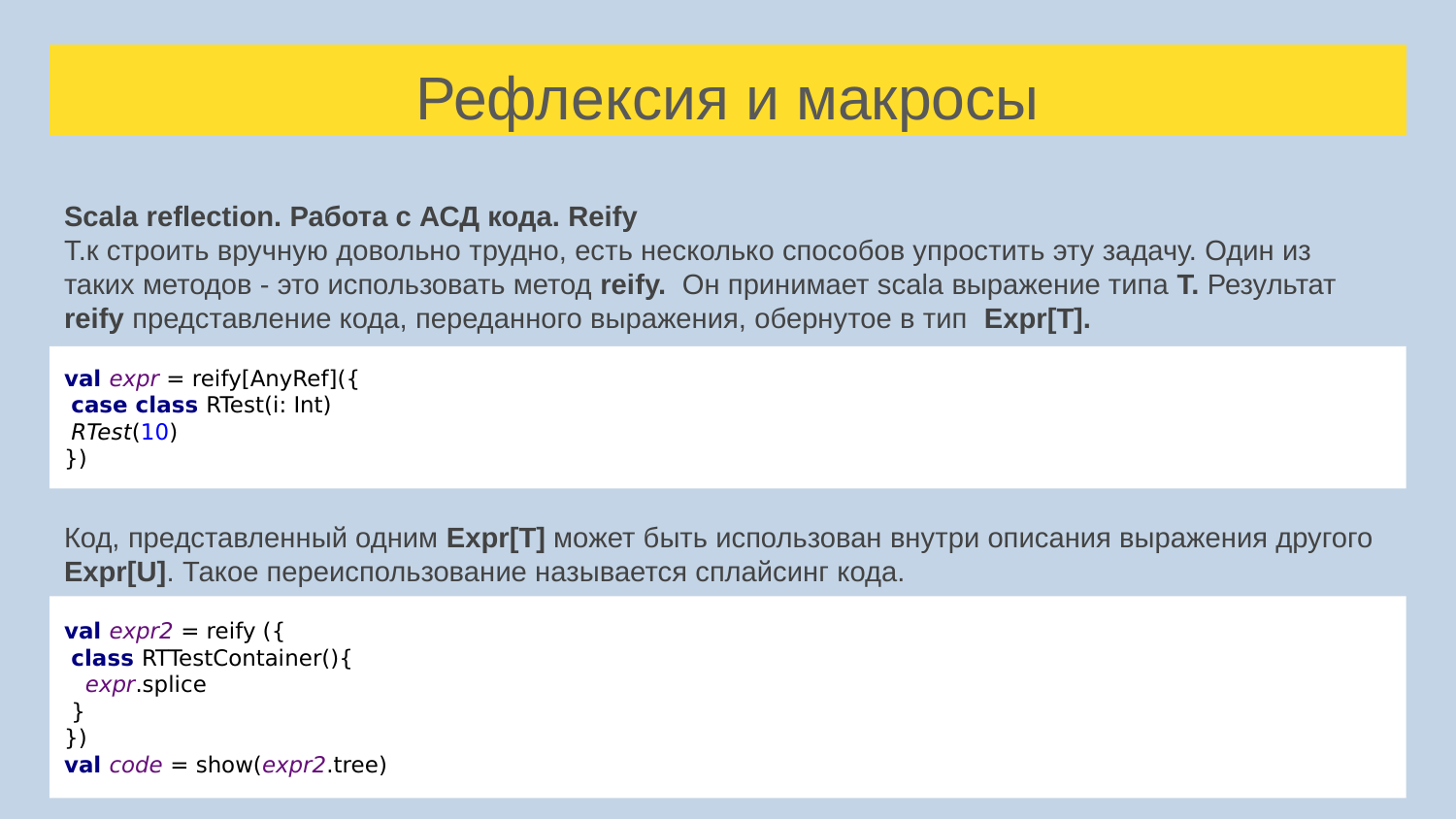

# Рефлексия и макросы
Scala reflection. Работа с АСД кода. Reify
Т.к строить вручную довольно трудно, есть несколько способов упростить эту задачу. Один из таких методов - это использовать метод reify.  Он принимает scala выражение типа T. Результат reify представление кода, переданного выражения, обернутое в тип  Expr[T].
val expr = reify[AnyRef]({
 case class RTest(i: Int)
 RTest(10)
})
Код, представленный одним Expr[T] может быть использован внутри описания выражения другого Expr[U]. Такое переиспользование называется сплайсинг кода.
val expr2 = reify ({
 class RTTestContainer(){
   expr.splice
 }
})
val code = show(expr2.tree)